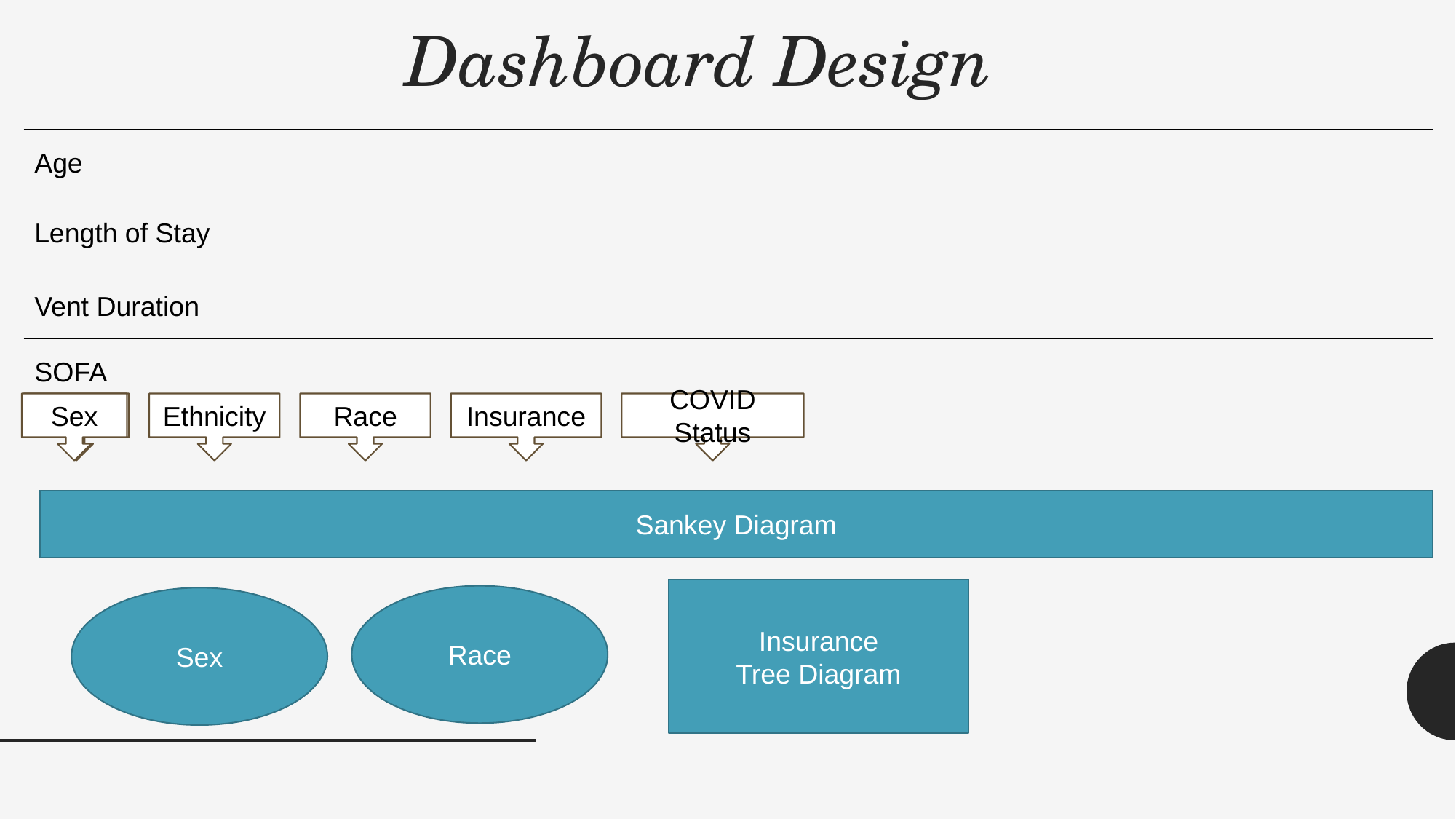

# Dashboard Design
Age
Length of Stay
Vent Duration
SOFA
Sex
Ethnicity
Race
Insurance
COVID Status
Sex
Sankey Diagram
Insurance
Tree Diagram
Race
Sex